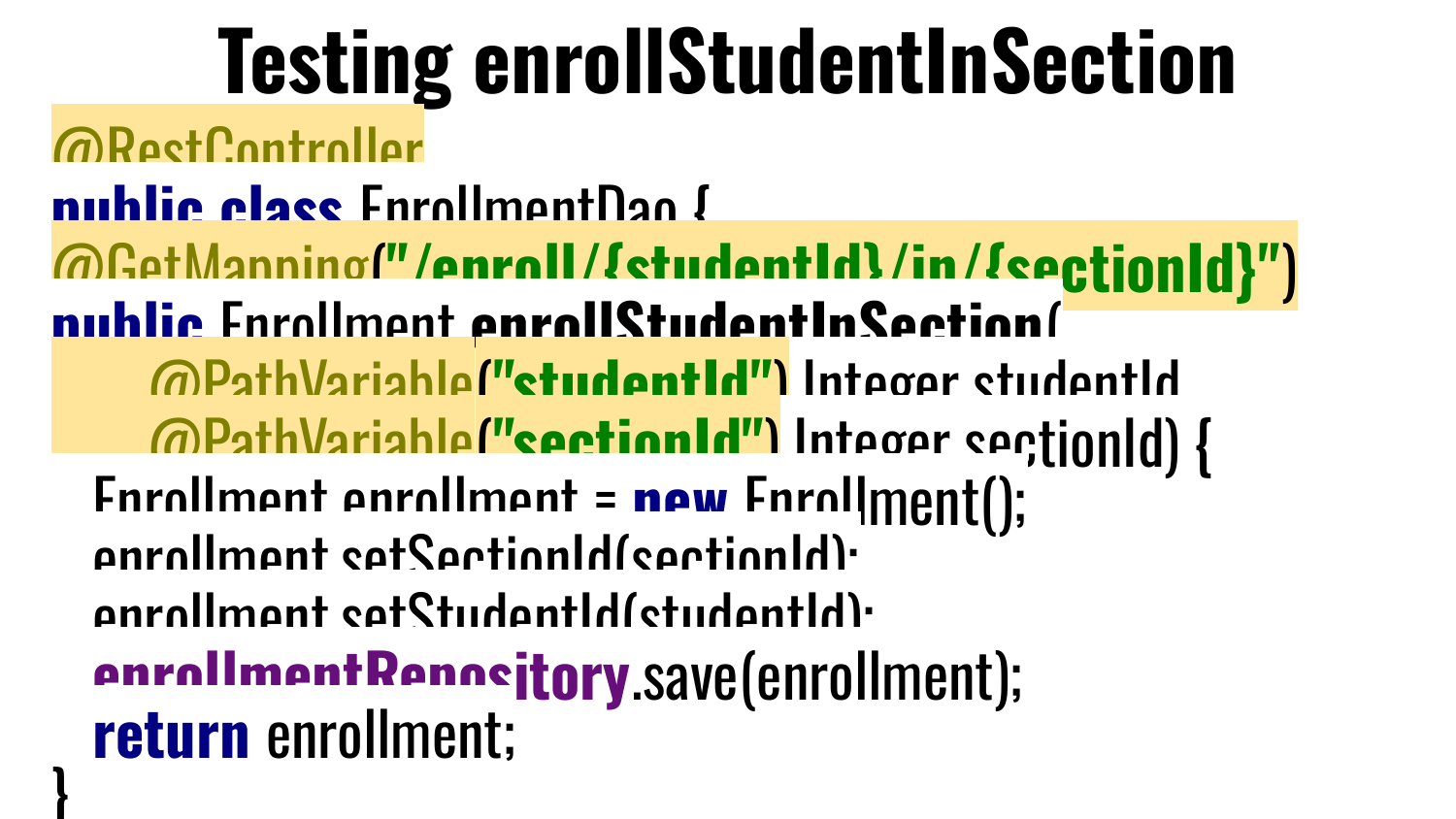

# Testing enrollStudentInSection
@RestController
public class EnrollmentDao {
@GetMapping("/enroll/{studentId}/in/{sectionId}")
public Enrollment enrollStudentInSection(
       @PathVariable("studentId") Integer studentId,
       @PathVariable("sectionId") Integer sectionId) {
   Enrollment enrollment = new Enrollment();
   enrollment.setSectionId(sectionId);
   enrollment.setStudentId(studentId);
   enrollmentRepository.save(enrollment);
   return enrollment;
}